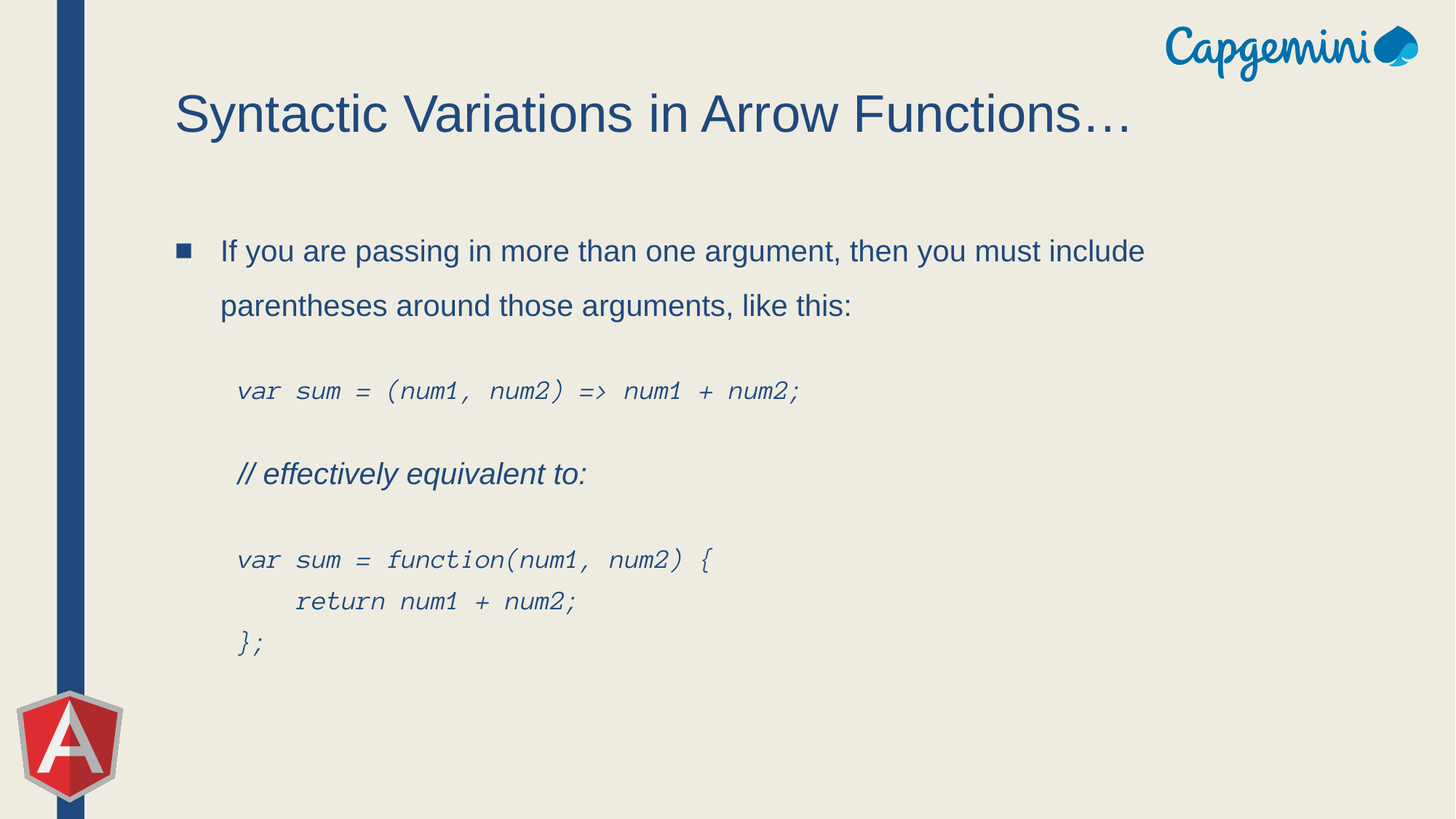

# Syntactic Variations in Arrow Functions…
If you are passing in more than one argument, then you must include parentheses around those arguments, like this:

var sum = (num1, num2) => num1 + num2;

// effectively equivalent to:

var sum = function(num1, num2) {
    return num1 + num2;
};